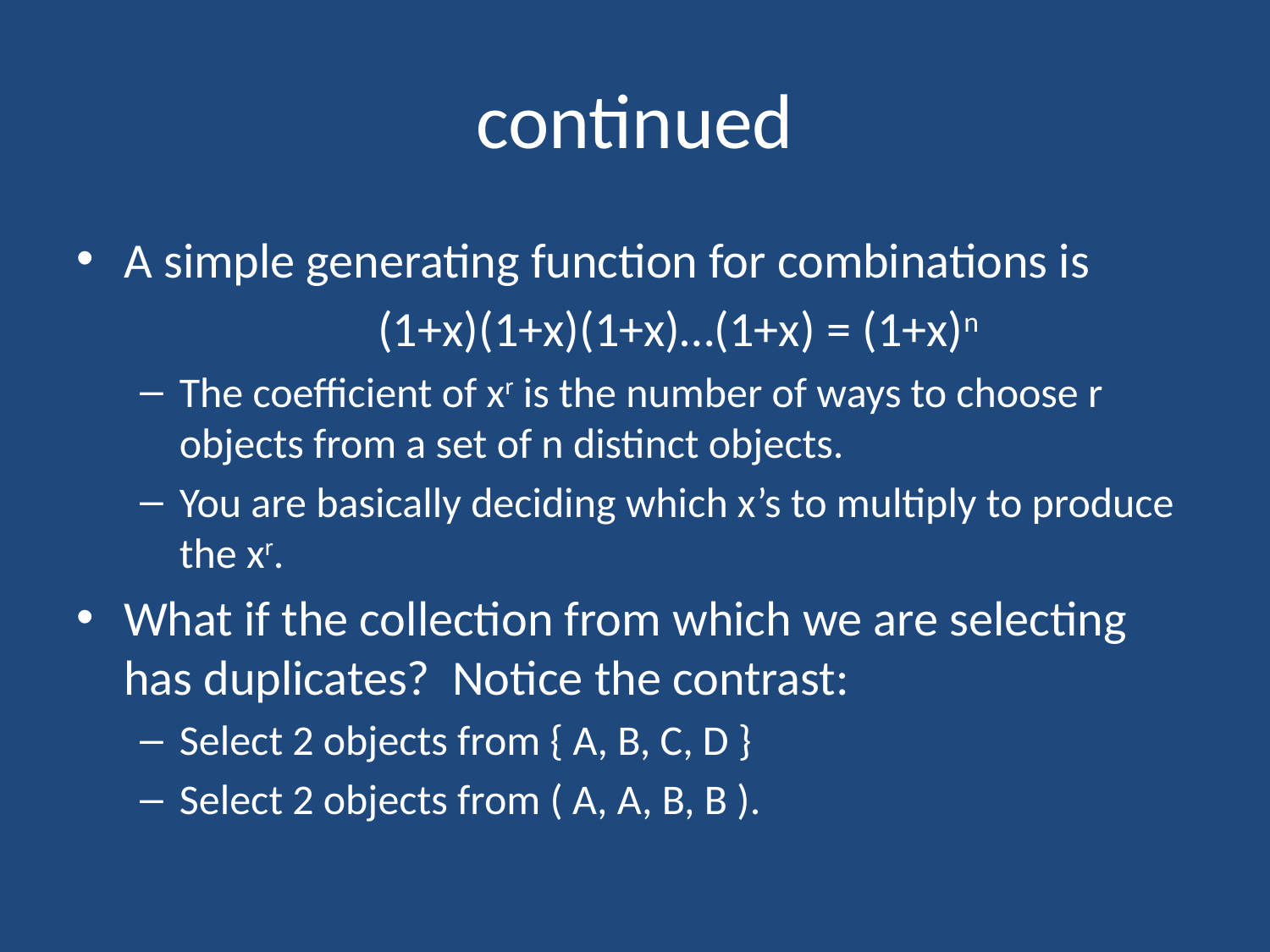

# continued
A simple generating function for combinations is
			(1+x)(1+x)(1+x)…(1+x) = (1+x)n
The coefficient of xr is the number of ways to choose r objects from a set of n distinct objects.
You are basically deciding which x’s to multiply to produce the xr.
What if the collection from which we are selecting has duplicates?  Notice the contrast:
Select 2 objects from { A, B, C, D }
Select 2 objects from ( A, A, B, B ).